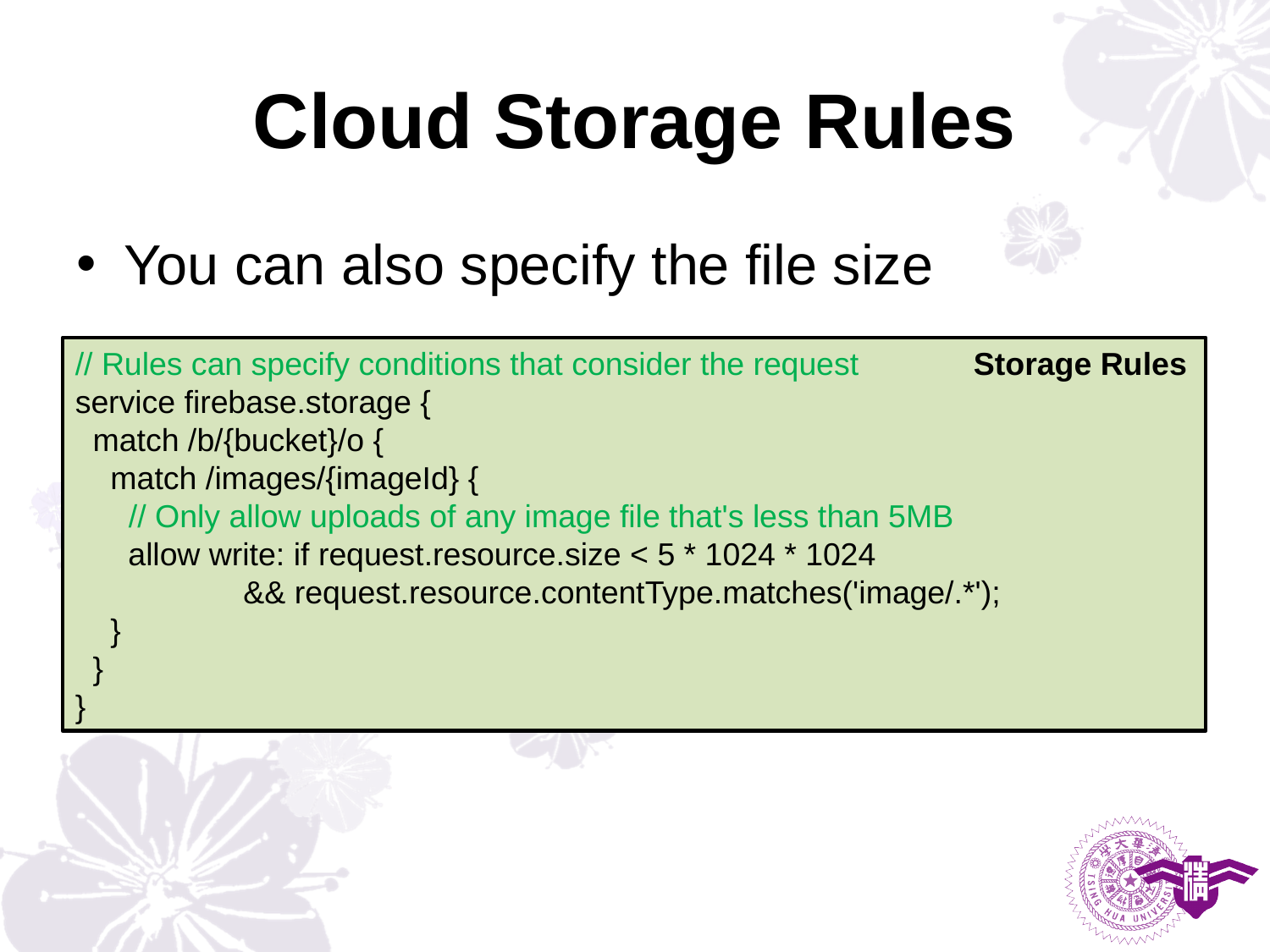

# Cloud Storage Rules
You can also specify the file size
// Rules can specify conditions that consider the request
service firebase.storage {
  match /b/{bucket}/o {
    match /images/{imageId} {
      // Only allow uploads of any image file that's less than 5MB
      allow write: if request.resource.size < 5 * 1024 * 1024
                   && request.resource.contentType.matches('image/.*');
    }
  }
}
Storage Rules